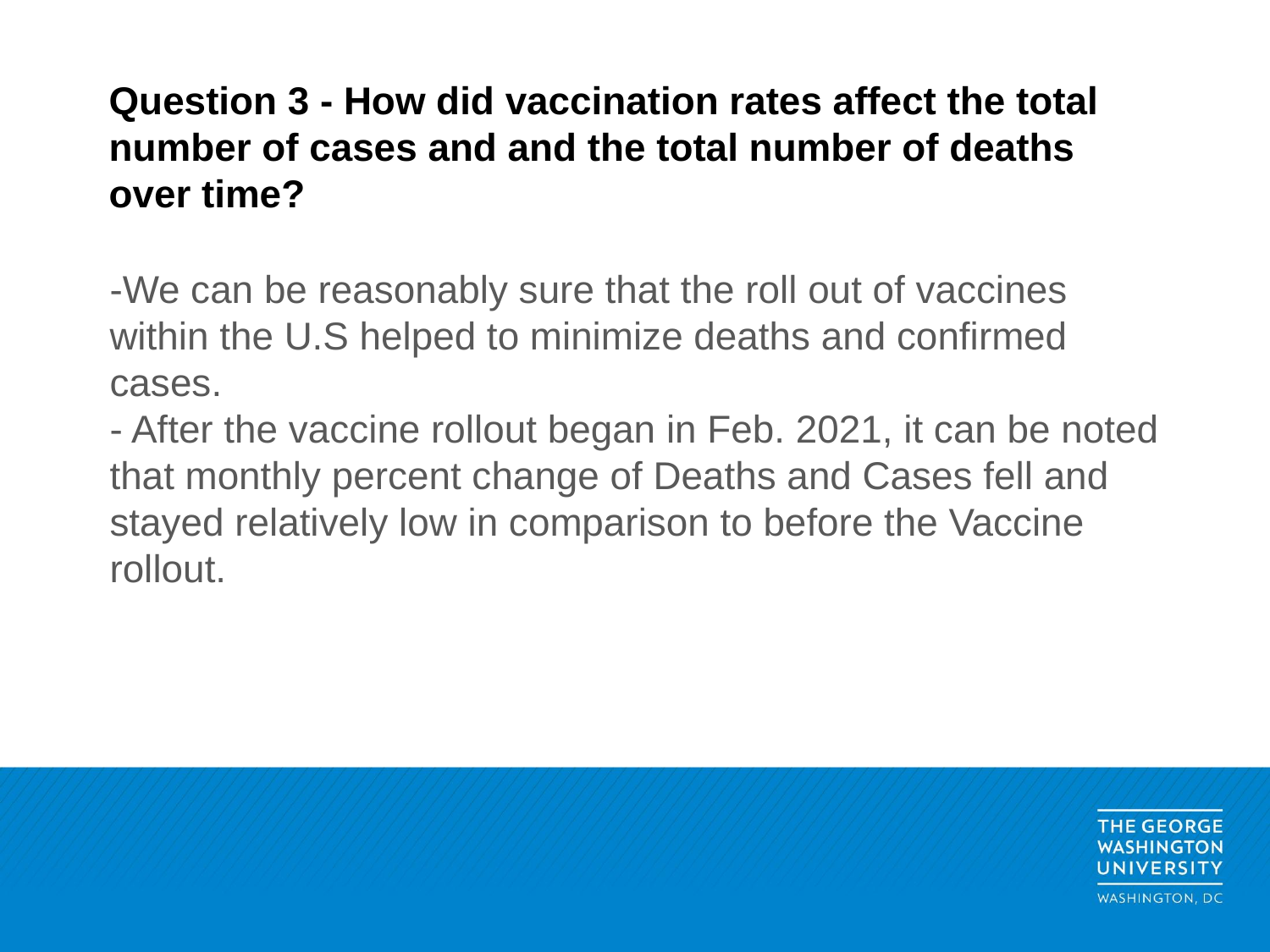

# Question 3 - How did vaccination rates affect the total number of cases and and the total number of deaths over time?
-We can be reasonably sure that the roll out of vaccines within the U.S helped to minimize deaths and confirmed cases.
- After the vaccine rollout began in Feb. 2021, it can be noted that monthly percent change of Deaths and Cases fell and stayed relatively low in comparison to before the Vaccine rollout.